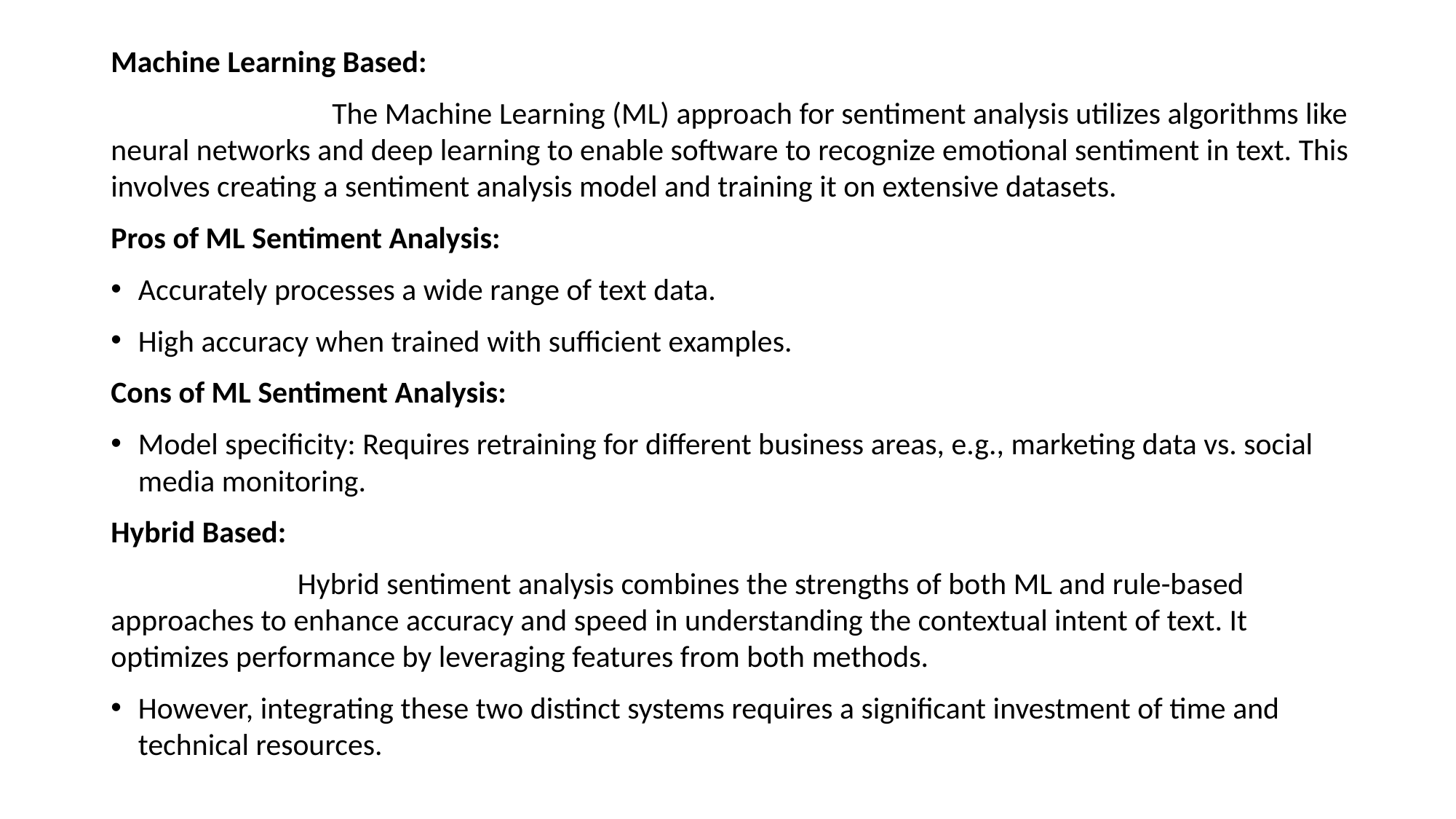

Machine Learning Based:
                                The Machine Learning (ML) approach for sentiment analysis utilizes algorithms like neural networks and deep learning to enable software to recognize emotional sentiment in text. This involves creating a sentiment analysis model and training it on extensive datasets.
Pros of ML Sentiment Analysis:
Accurately processes a wide range of text data.
High accuracy when trained with sufficient examples.
Cons of ML Sentiment Analysis:
Model specificity: Requires retraining for different business areas, e.g., marketing data vs. social media monitoring.
Hybrid Based:
                           Hybrid sentiment analysis combines the strengths of both ML and rule-based approaches to enhance accuracy and speed in understanding the contextual intent of text. It optimizes performance by leveraging features from both methods.
However, integrating these two distinct systems requires a significant investment of time and technical resources.